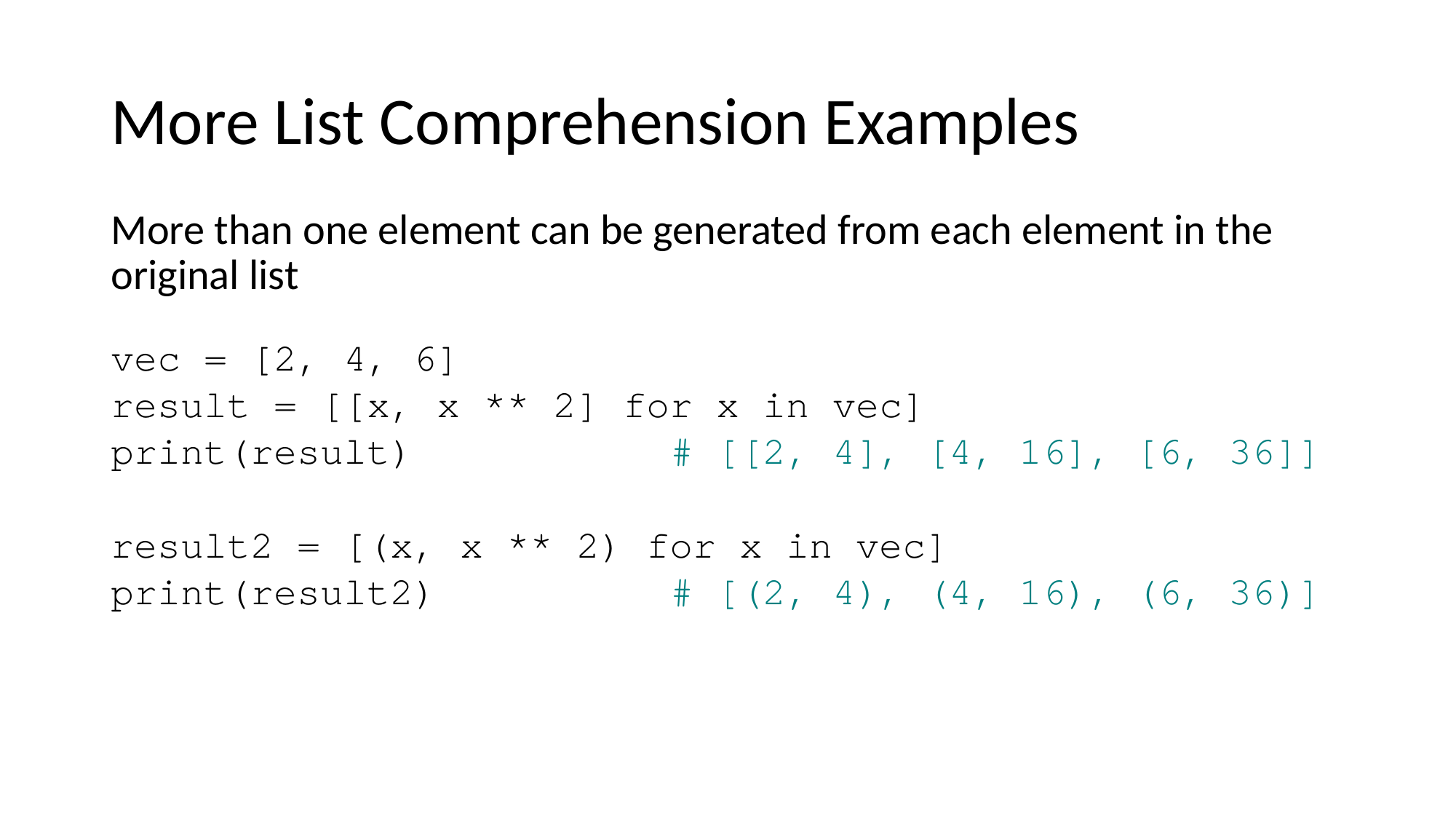

More List Comprehension Examples
More than one element can be generated from each element in the original list
vec = [2, 4, 6]
result = [[x, x ** 2] for x in vec]
print(result)           # [[2, 4], [4, 16], [6, 36]]

result2 = [(x, x ** 2) for x in vec]
print(result2)          # [(2, 4), (4, 16), (6, 36)]